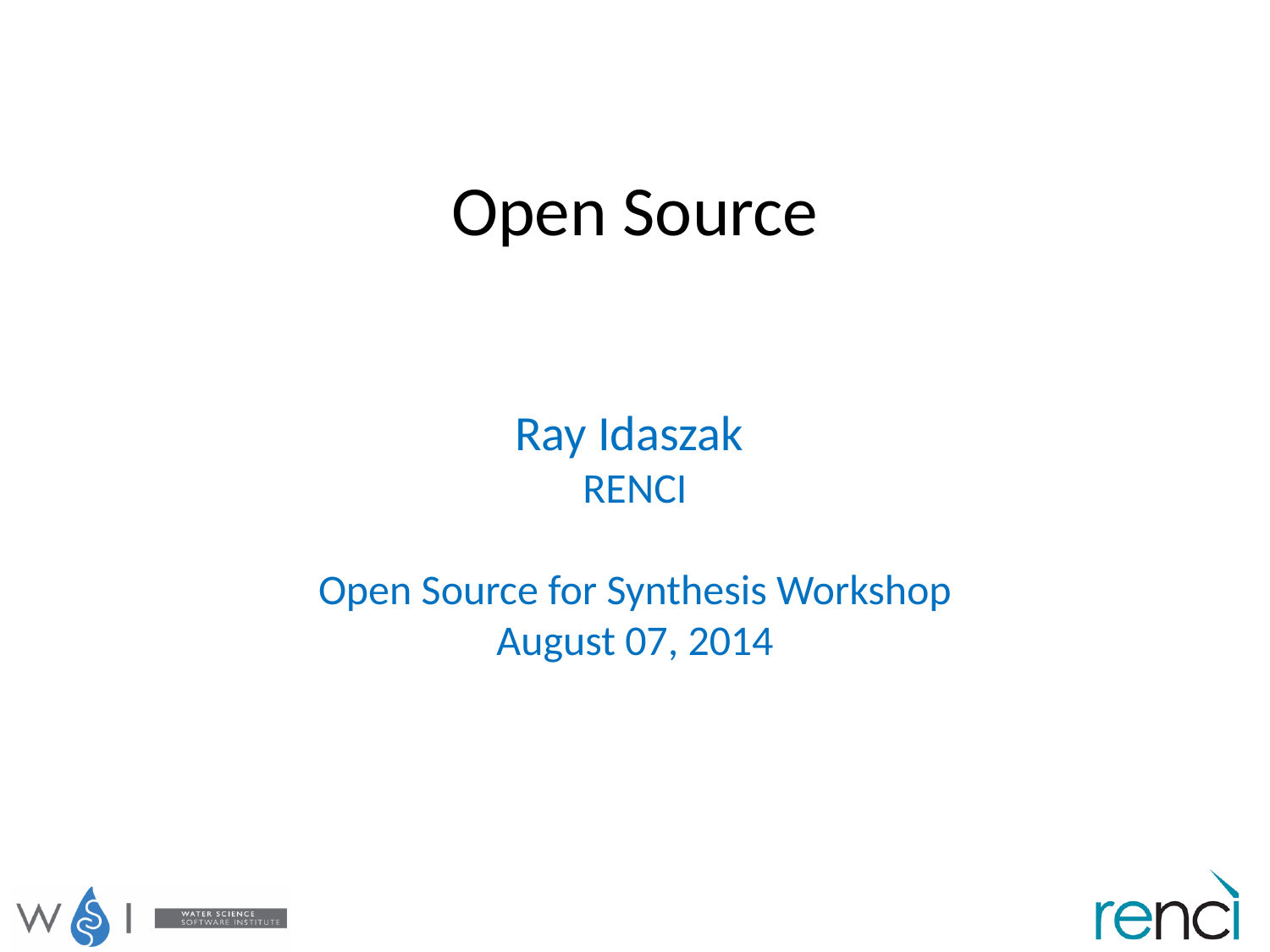

# Open Source
Ray Idaszak
RENCI

Open Source for Synthesis Workshop
August 07, 2014